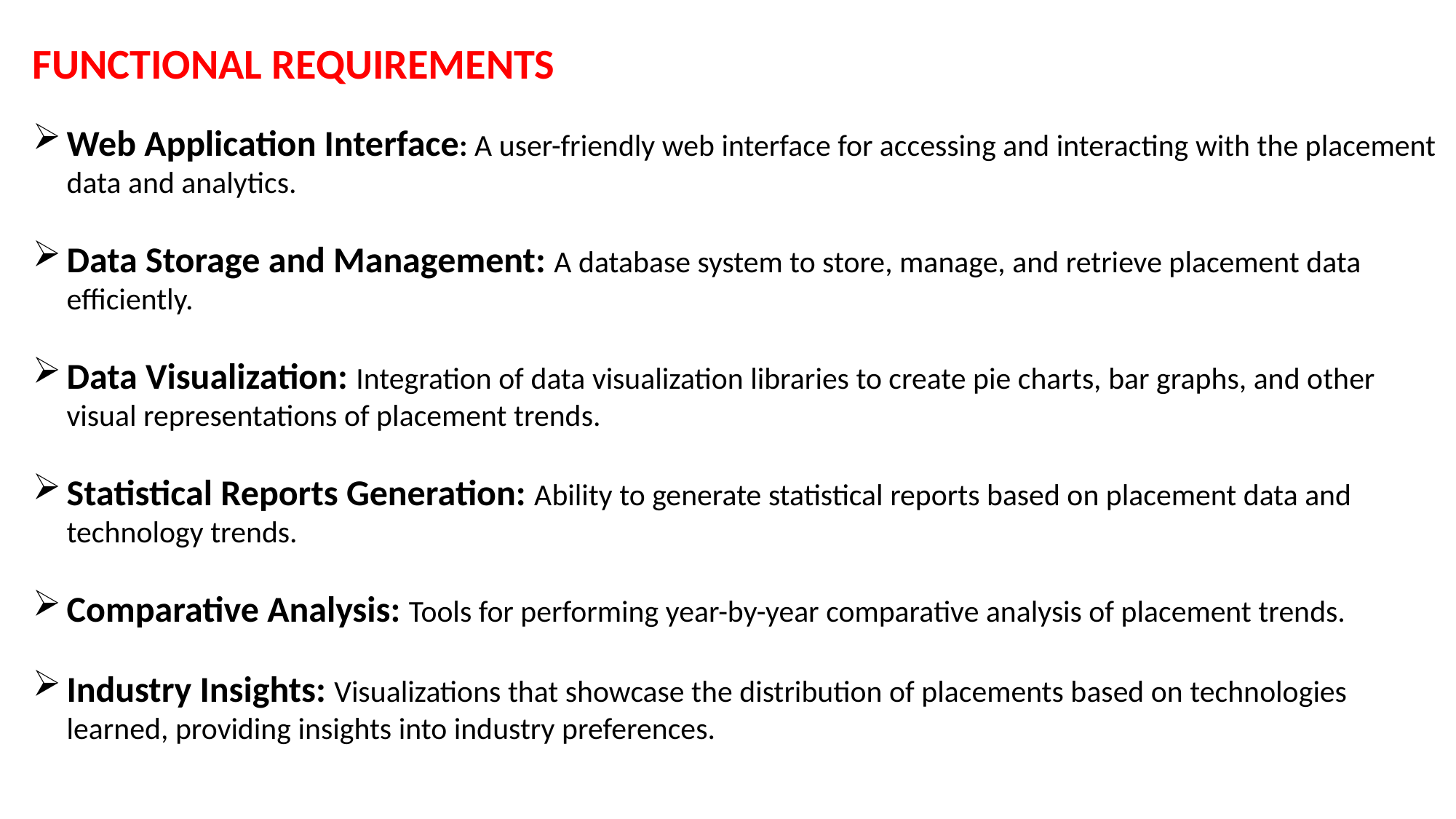

FUNCTIONAL REQUIREMENTS
#
Web Application Interface: A user-friendly web interface for accessing and interacting with the placement data and analytics.

Data Storage and Management: A database system to store, manage, and retrieve placement data efficiently.

Data Visualization: Integration of data visualization libraries to create pie charts, bar graphs, and other visual representations of placement trends.

Statistical Reports Generation: Ability to generate statistical reports based on placement data and technology trends.

Comparative Analysis: Tools for performing year-by-year comparative analysis of placement trends.

Industry Insights: Visualizations that showcase the distribution of placements based on technologies learned, providing insights into industry preferences.